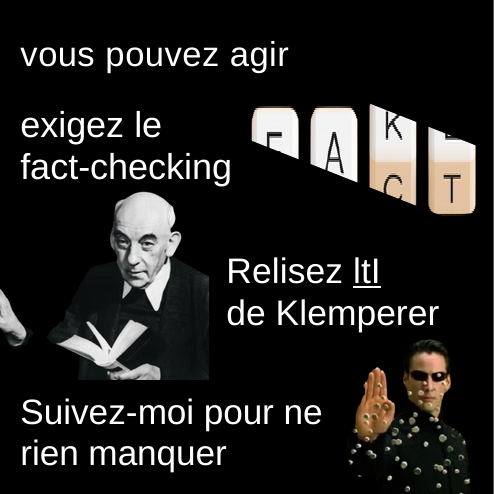

vous pouvez agir
exigez le
fact-checking

Relisez ltI
de Klemperer

Suivez-moi pour ne rien manquer